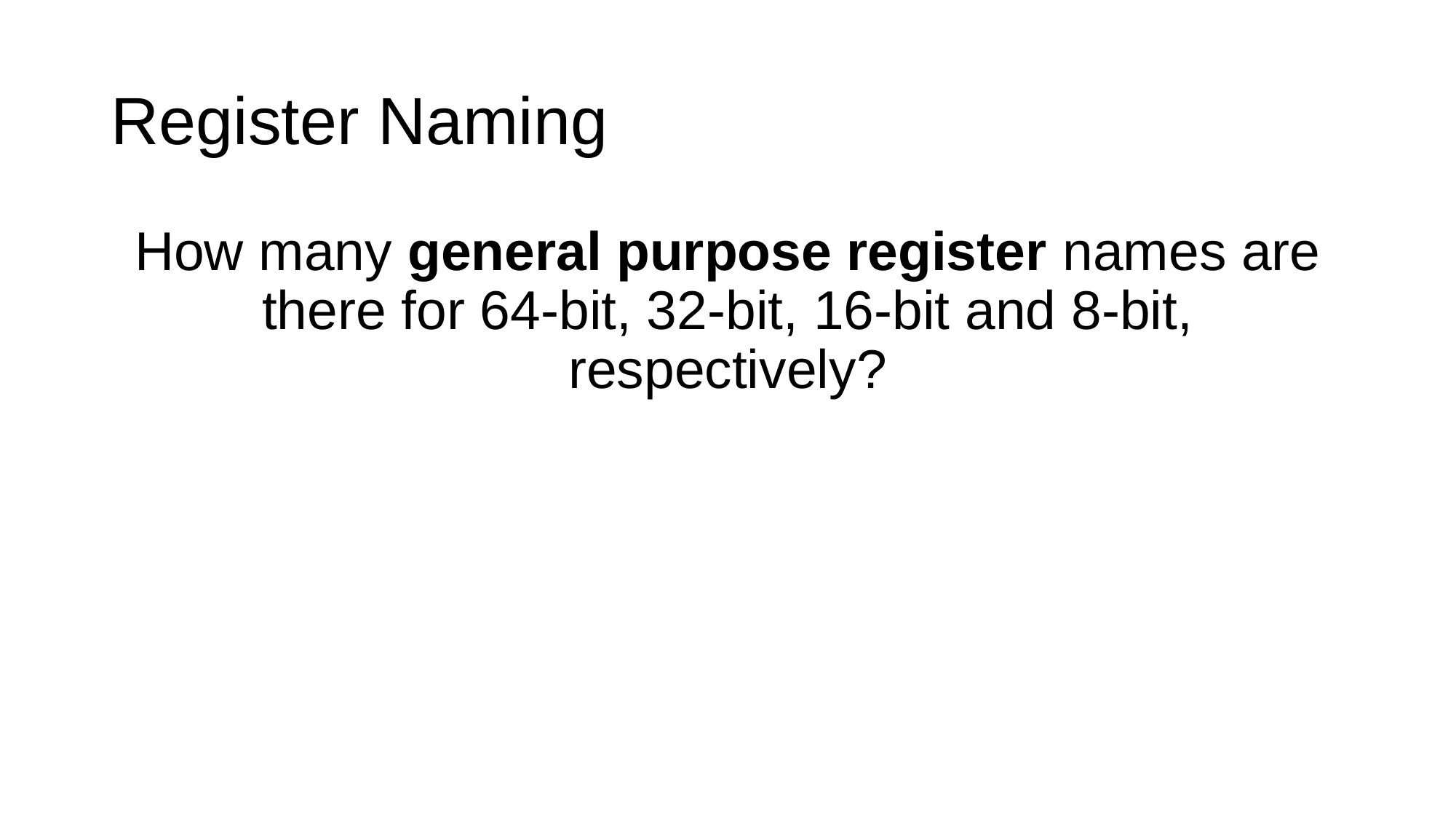

# Register Naming
How many general purpose register names are there for 64-bit, 32-bit, 16-bit and 8-bit, respectively?